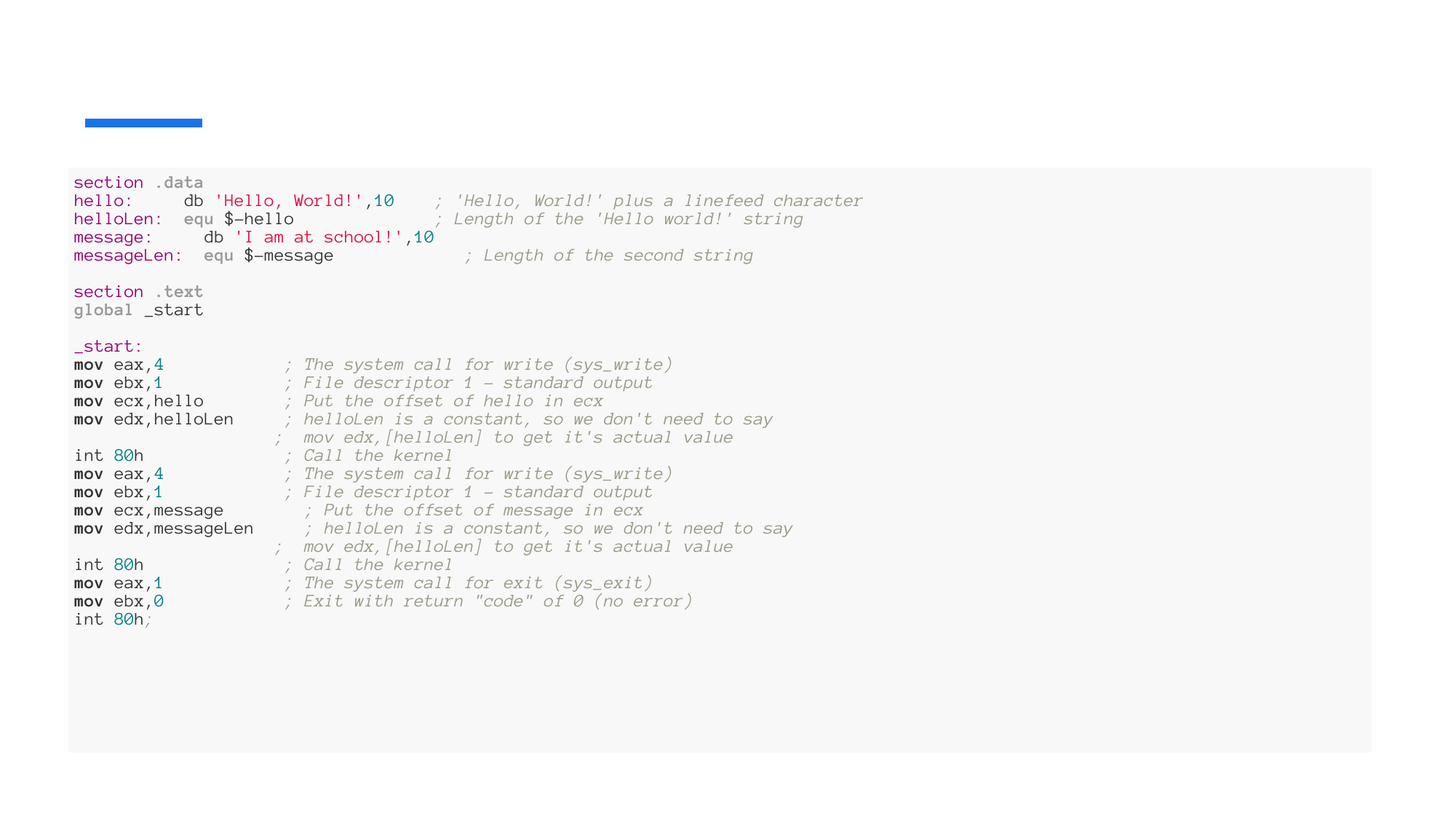

| section .data hello:     db 'Hello, World!',10    ; 'Hello, World!' plus a linefeed character helloLen:  equ $-hello              ; Length of the 'Hello world!' string message:     db 'I am at school!',10    messageLen:  equ $-message             ; Length of the second string section .text global \_start \_start: mov eax,4            ; The system call for write (sys\_write) mov ebx,1            ; File descriptor 1 - standard output mov ecx,hello        ; Put the offset of hello in ecx mov edx,helloLen     ; helloLen is a constant, so we don't need to say                     ;  mov edx,[helloLen] to get it's actual value int 80h              ; Call the kernel mov eax,4            ; The system call for write (sys\_write) mov ebx,1            ; File descriptor 1 - standard output mov ecx,message        ; Put the offset of message in ecx mov edx,messageLen     ; helloLen is a constant, so we don't need to say                     ;  mov edx,[helloLen] to get it's actual value int 80h              ; Call the kernel mov eax,1            ; The system call for exit (sys\_exit) mov ebx,0            ; Exit with return "code" of 0 (no error) int 80h; |
| --- |